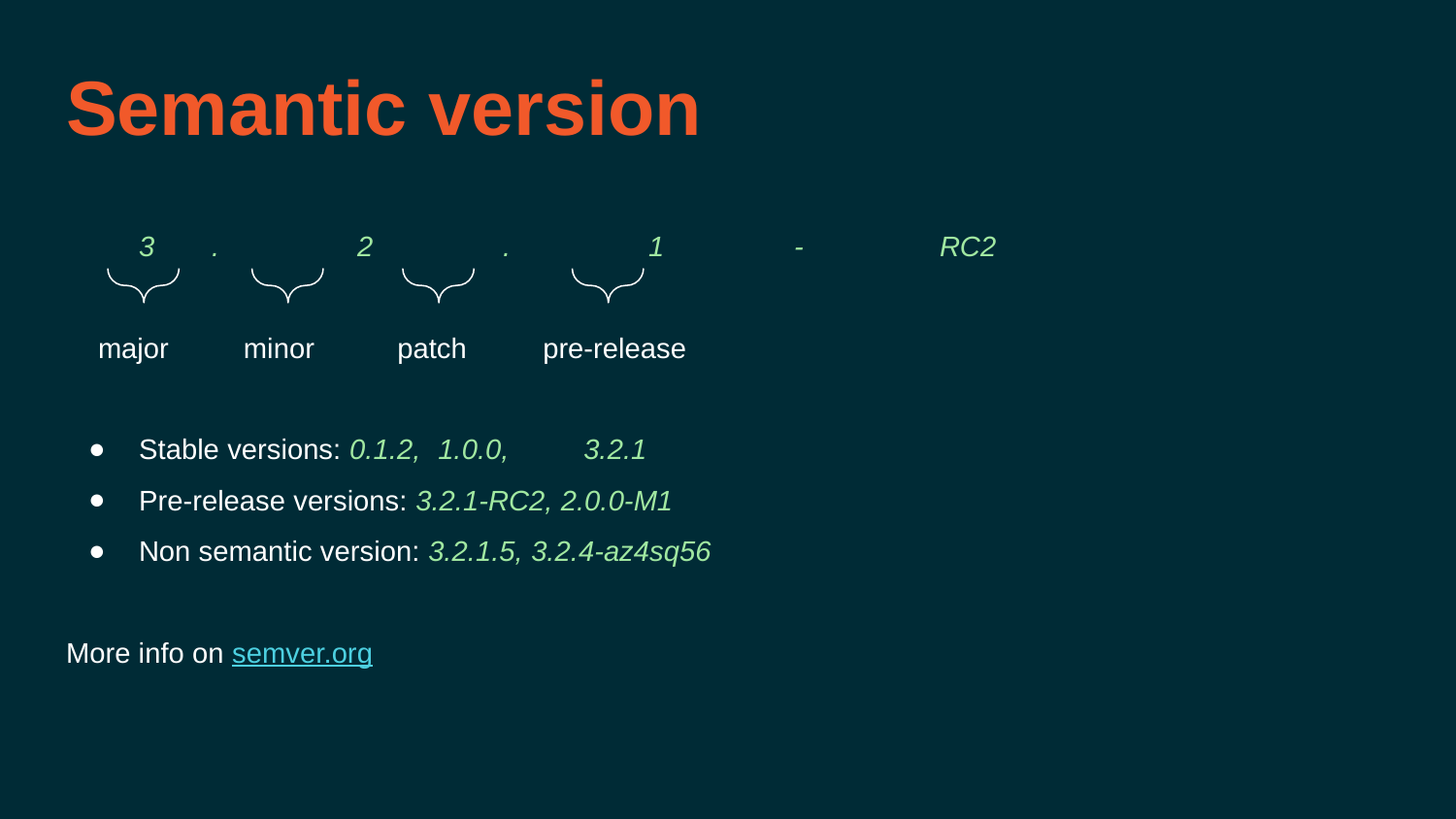

# Semantic version
3	.	2	.	1	-	RC2

    major	    minor	     patch	     pre-release

Stable versions: 0.1.2,	 1.0.0,	 3.2.1
Pre-release versions: 3.2.1-RC2, 2.0.0-M1
Non semantic version: 3.2.1.5, 3.2.4-az4sq56

More info on semver.org